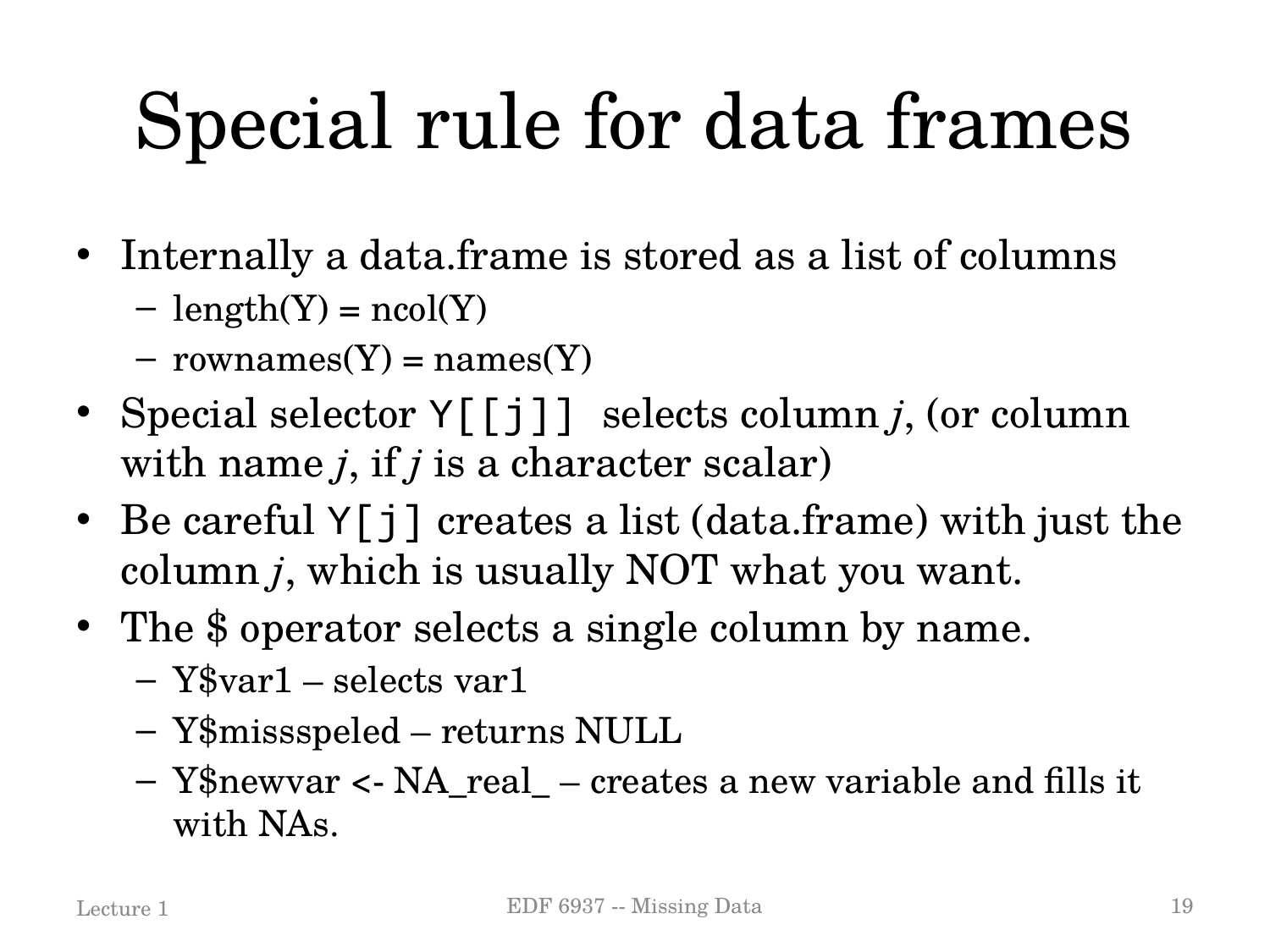

# Special rule for data frames
Internally a data.frame is stored as a list of columns
length(Y) = ncol(Y)
rownames(Y) = names(Y)
Special selector Y[[j]] selects column j, (or column with name j, if j is a character scalar)
Be careful Y[j] creates a list (data.frame) with just the column j, which is usually NOT what you want.
The $ operator selects a single column by name.
Y$var1 – selects var1
Y$missspeled – returns NULL
Y$newvar <- NA_real_ – creates a new variable and fills it with NAs.
Lecture 1
EDF 6937 -- Missing Data
19